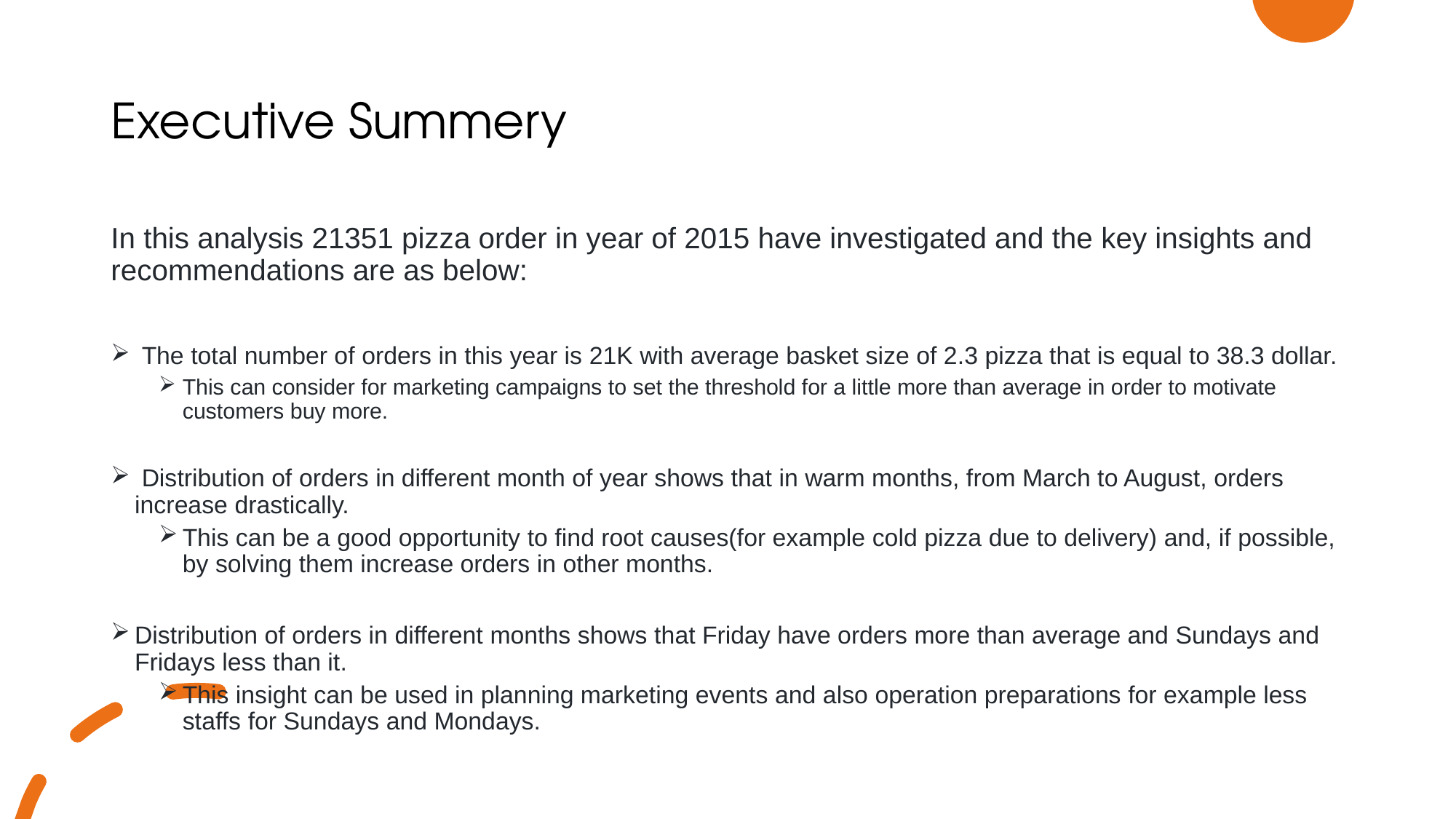

# Executive Summery
In this analysis 21351 pizza order in year of 2015 have investigated and the key insights and recommendations are as below:

 The total number of orders in this year is 21K with average basket size of 2.3 pizza that is equal to 38.3 dollar.
This can consider for marketing campaigns to set the threshold for a little more than average in order to motivate customers buy more.

 Distribution of orders in different month of year shows that in warm months, from March to August, orders increase drastically.
This can be a good opportunity to find root causes(for example cold pizza due to delivery) and, if possible, by solving them increase orders in other months.

Distribution of orders in different months shows that Friday have orders more than average and Sundays and Fridays less than it.
This insight can be used in planning marketing events and also operation preparations for example less staffs for Sundays and Mondays.